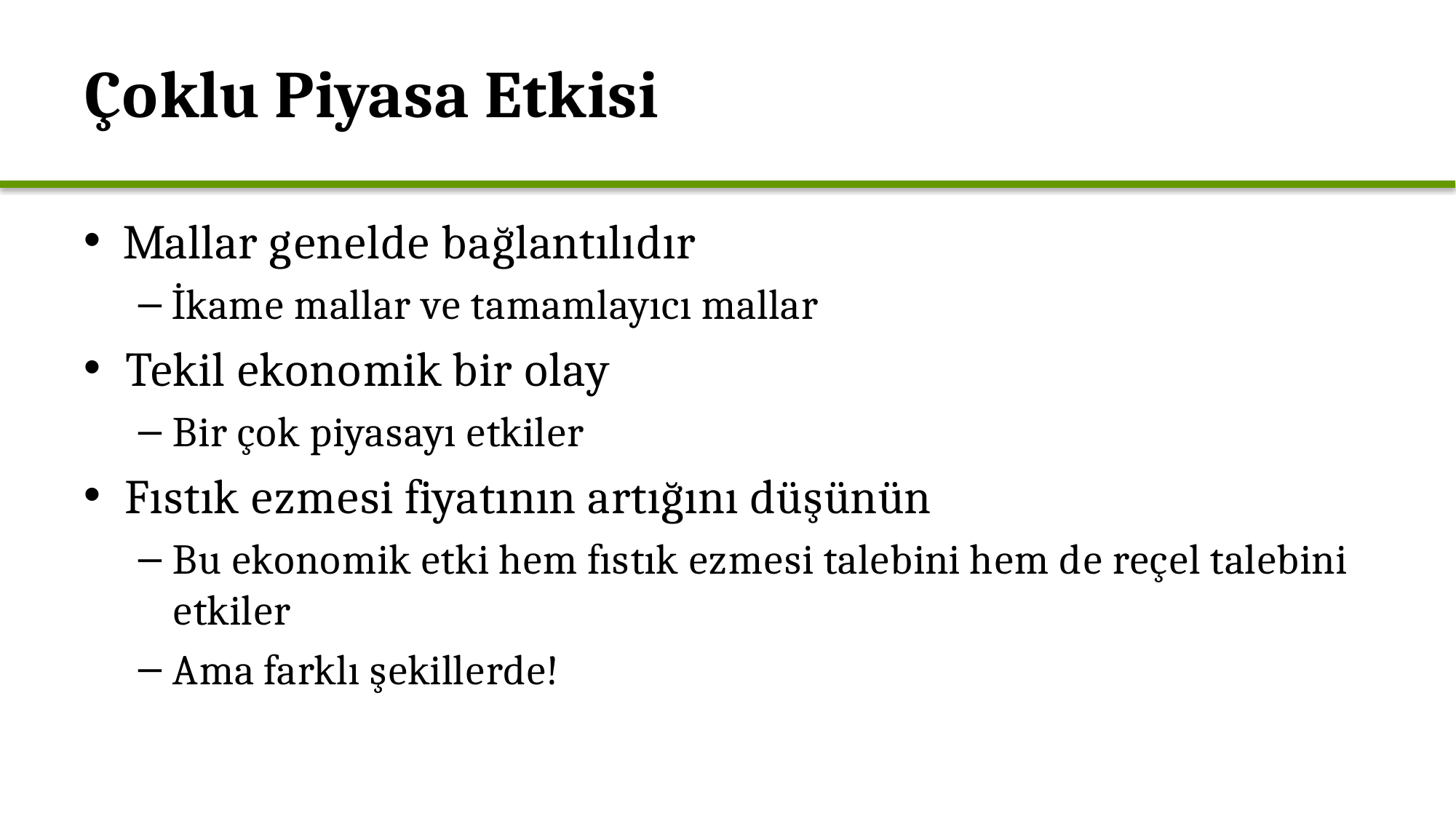

# Çoklu Piyasa Etkisi
Mallar genelde bağlantılıdır
İkame mallar ve tamamlayıcı mallar
Tekil ekonomik bir olay
Bir çok piyasayı etkiler
Fıstık ezmesi fiyatının artığını düşünün
Bu ekonomik etki hem fıstık ezmesi talebini hem de reçel talebini etkiler
Ama farklı şekillerde!